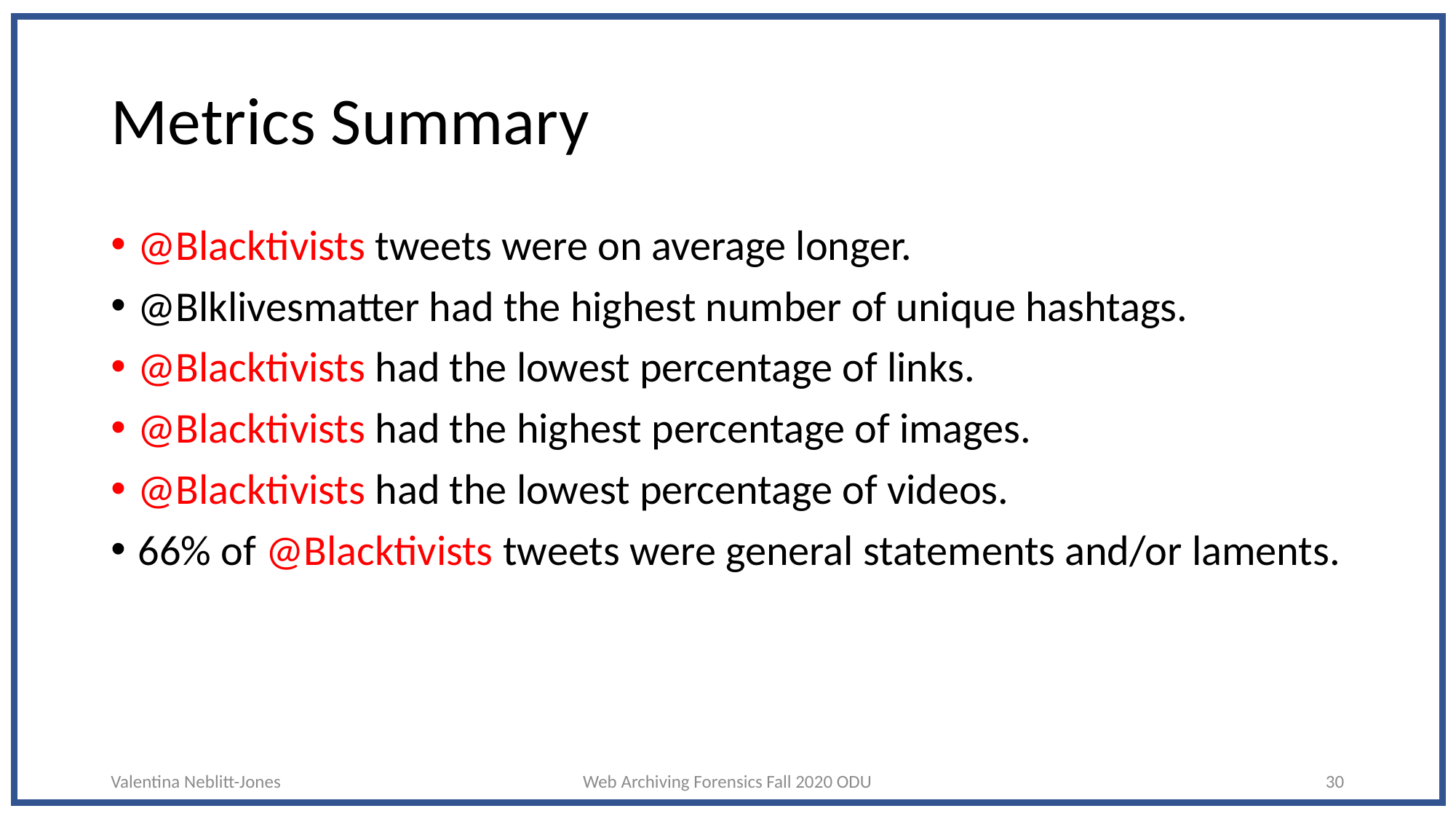

# Metrics Summary
@Blacktivists tweets were on average longer.
@Blklivesmatter had the highest number of unique hashtags.
@Blacktivists had the lowest percentage of links.
@Blacktivists had the highest percentage of images.
@Blacktivists had the lowest percentage of videos.
66% of @Blacktivists tweets were general statements and/or laments.
Valentina Neblitt-Jones
Web Archiving Forensics Fall 2020 ODU
30